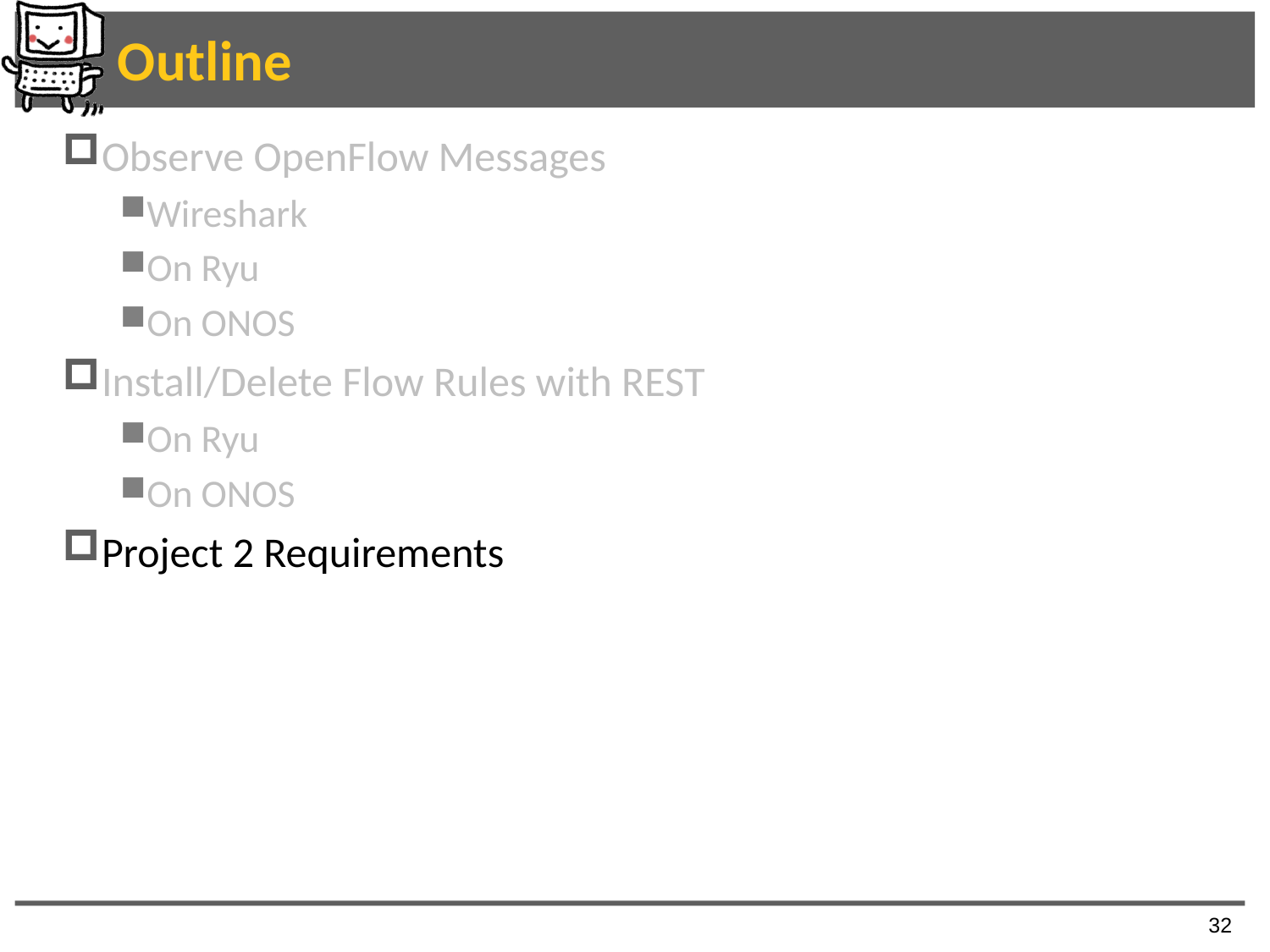

# Outline
Observe OpenFlow Messages
Wireshark
On Ryu
On ONOS
Install/Delete Flow Rules with REST
On Ryu
On ONOS
Project 2 Requirements
32